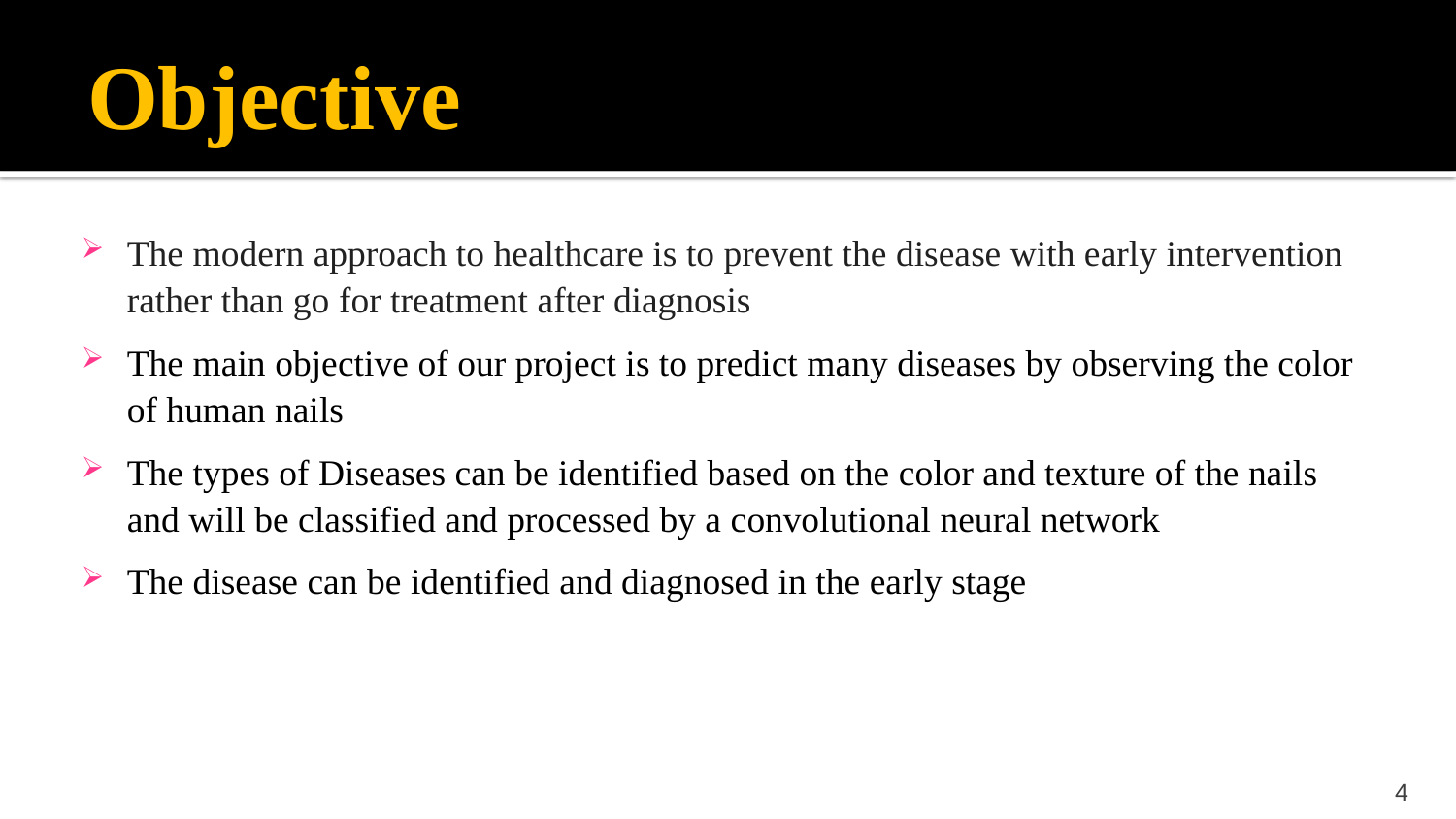

# Objective
The modern approach to healthcare is to prevent the disease with early intervention rather than go for treatment after diagnosis
The main objective of our project is to predict many diseases by observing the color of human nails
The types of Diseases can be identified based on the color and texture of the nails and will be classified and processed by a convolutional neural network
The disease can be identified and diagnosed in the early stage

4